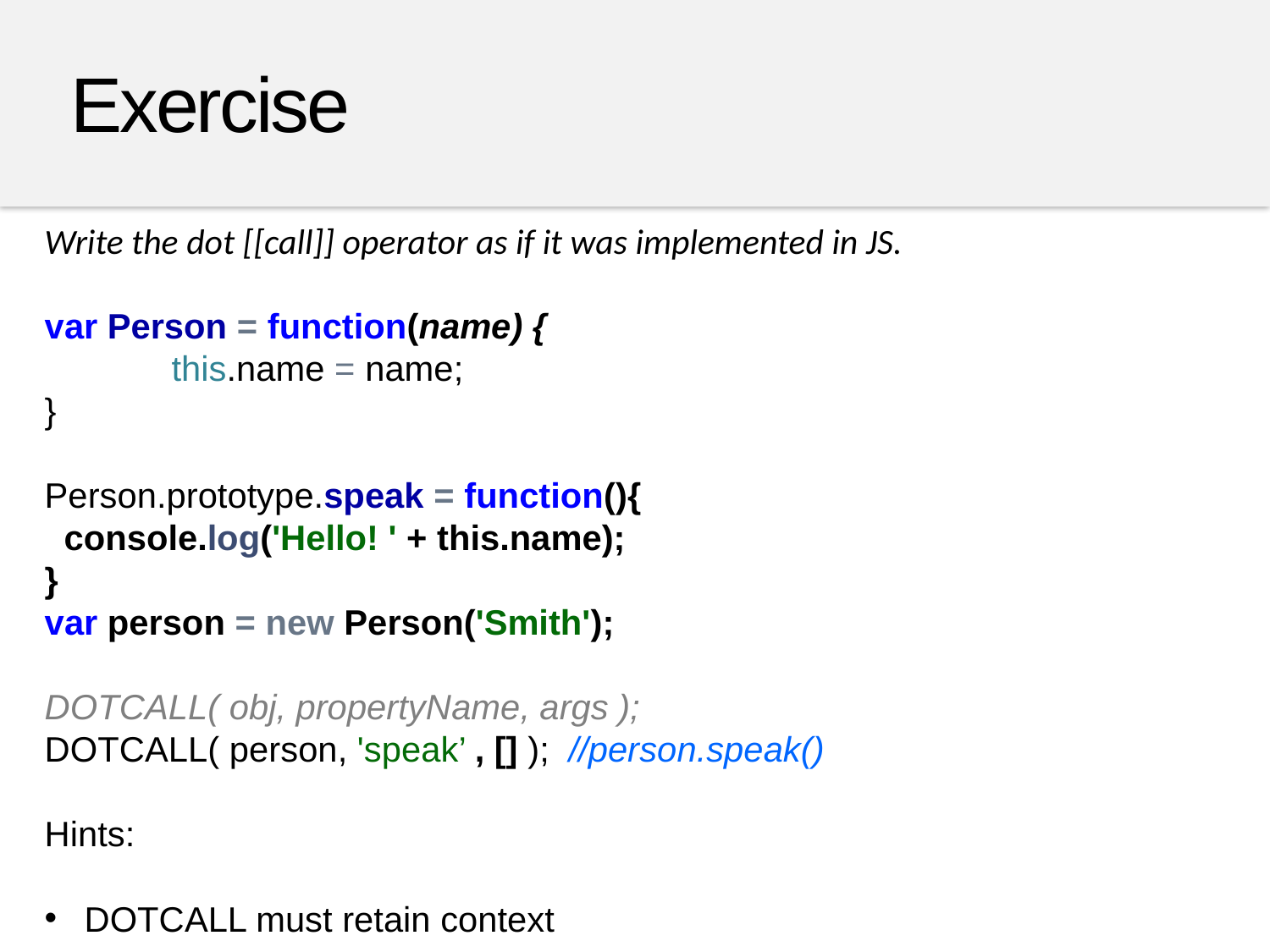

Exercise
Write the dot [[call]] operator as if it was implemented in JS.

var Person = function(name) {
	this.name = name;
}

Person.prototype.speak = function(){
  console.log('Hello! ' + this.name);
}
var person = new Person('Smith');

DOTCALL( obj, propertyName, args );
DOTCALL( person, 'speak’ , [] );  //person.speak()

Hints:

DOTCALL must retain context